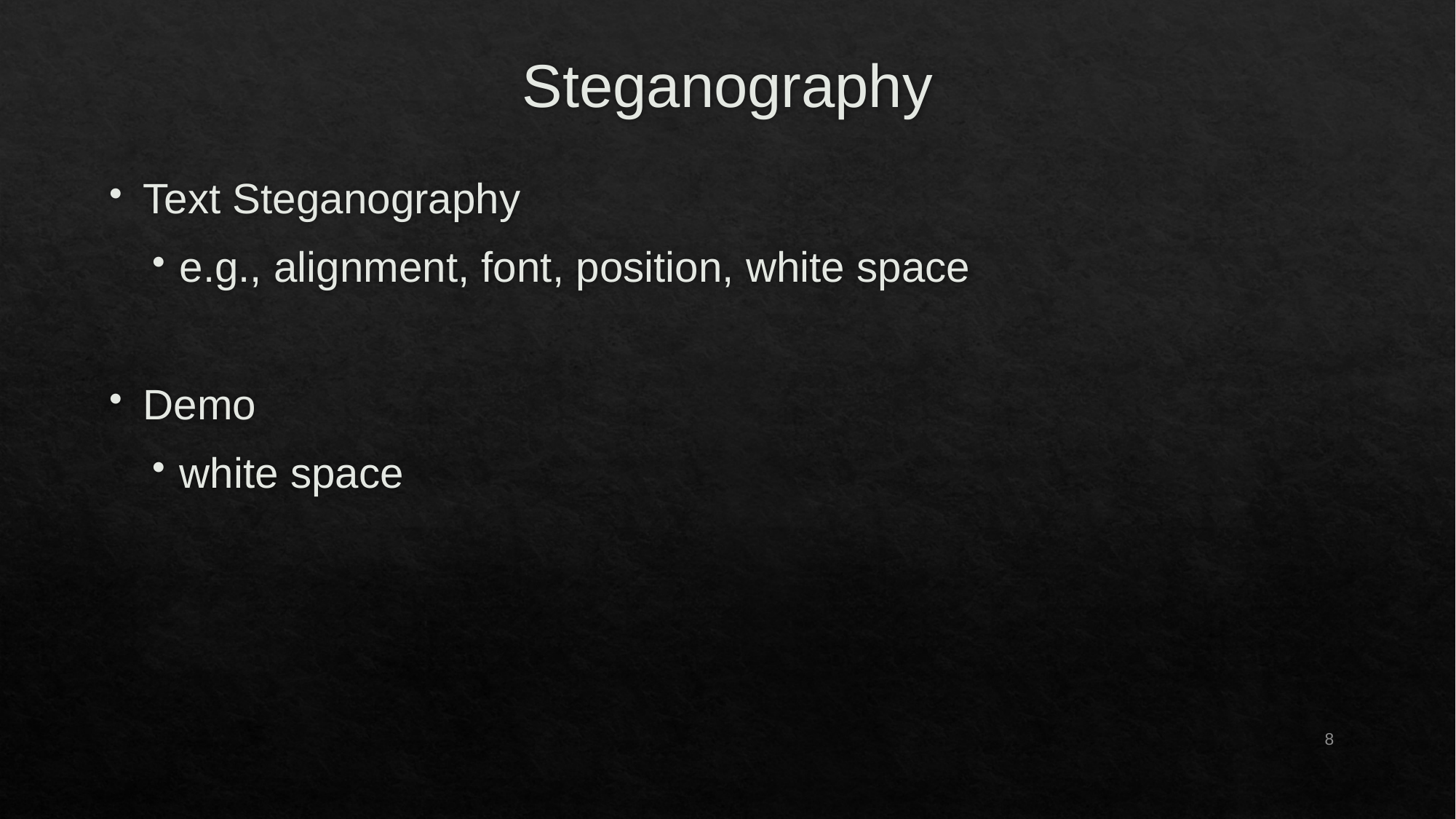

# Steganography
Text Steganography
e.g., alignment, font, position, white space

Demo
white space

8